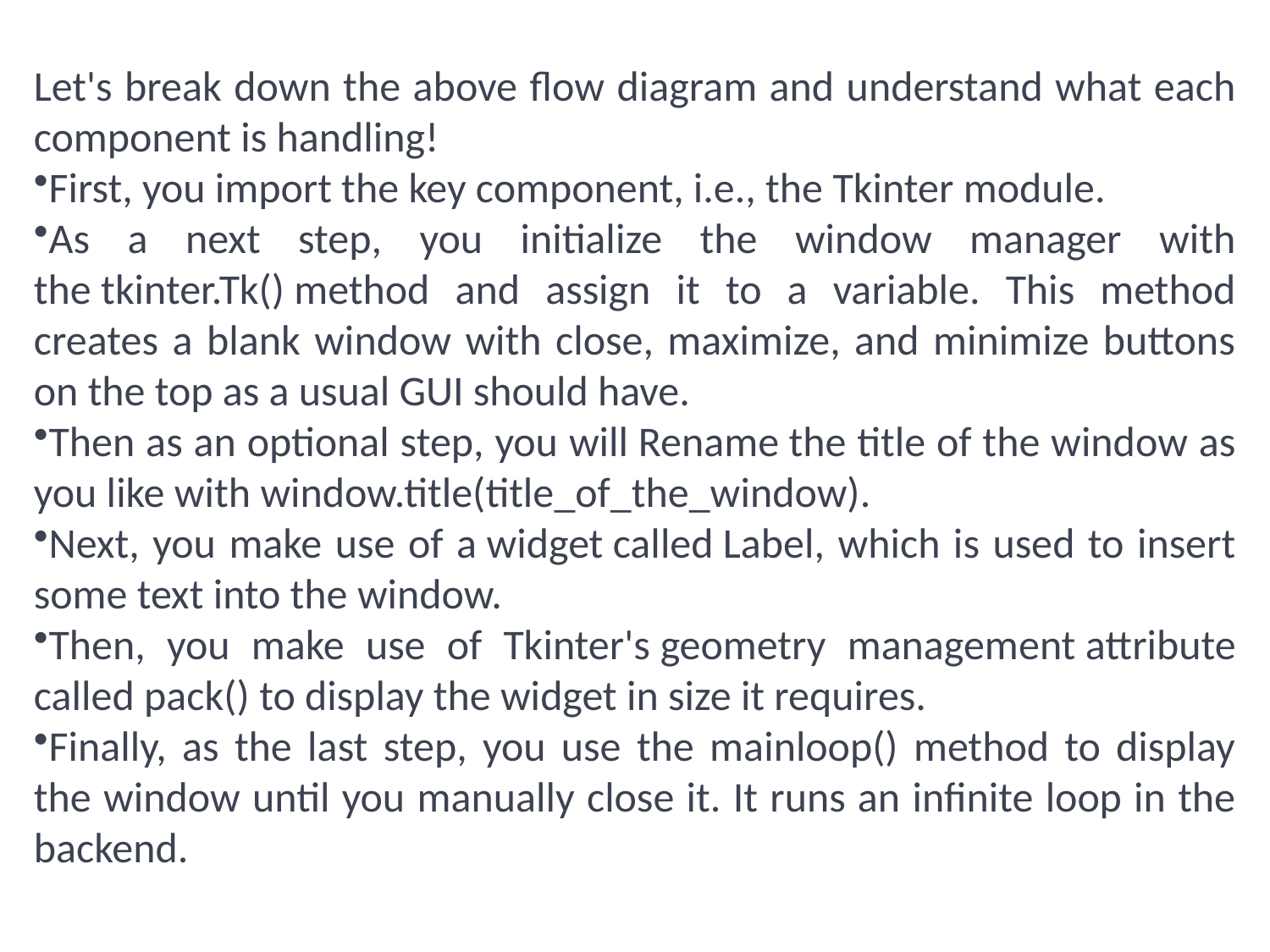

Let's break down the above flow diagram and understand what each component is handling!
First, you import the key component, i.e., the Tkinter module.
As a next step, you initialize the window manager with the tkinter.Tk() method and assign it to a variable. This method creates a blank window with close, maximize, and minimize buttons on the top as a usual GUI should have.
Then as an optional step, you will Rename the title of the window as you like with window.title(title_of_the_window).
Next, you make use of a widget called Label, which is used to insert some text into the window.
Then, you make use of Tkinter's geometry management attribute called pack() to display the widget in size it requires.
Finally, as the last step, you use the mainloop() method to display the window until you manually close it. It runs an infinite loop in the backend.